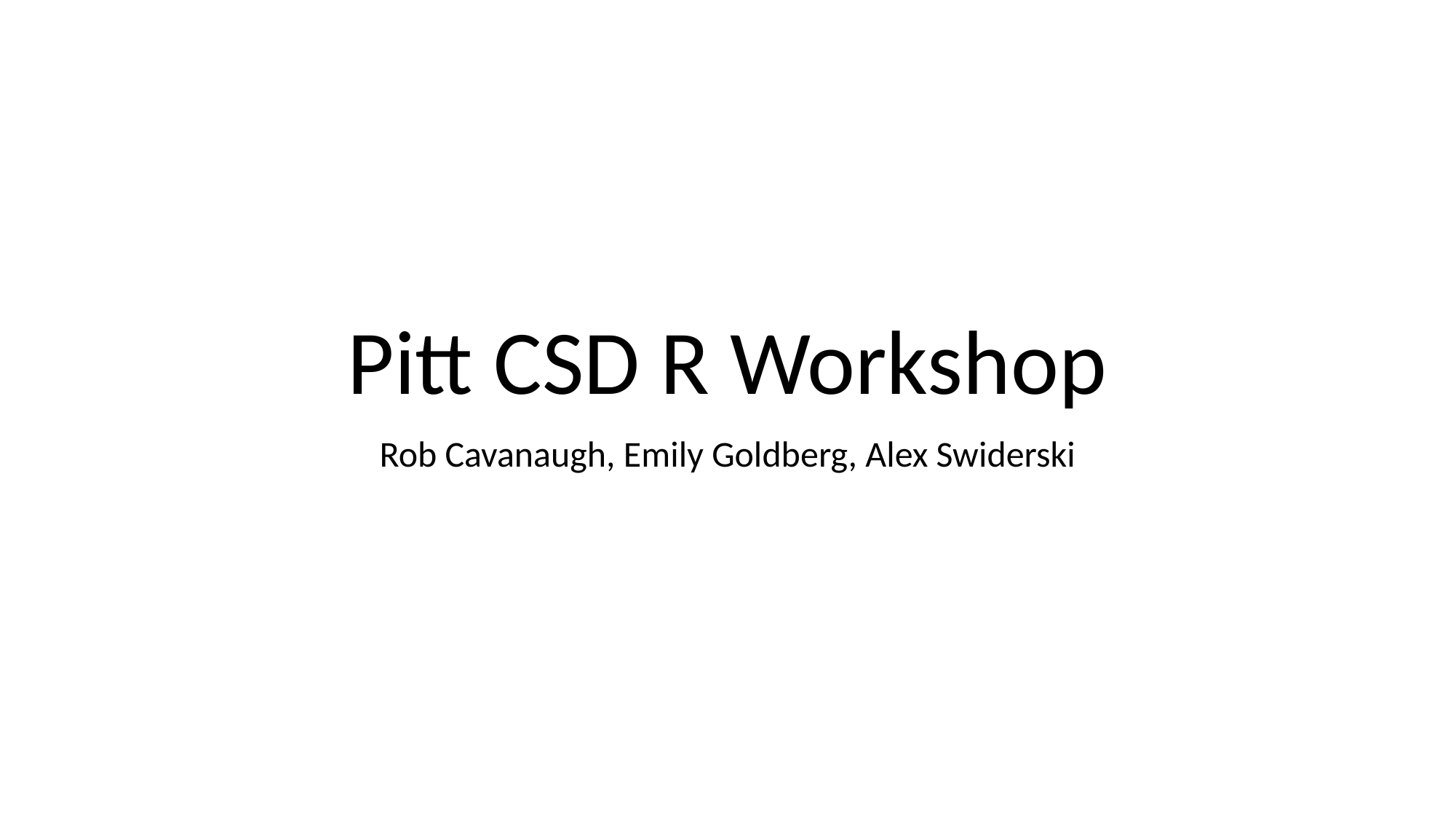

# Pitt CSD R Workshop
Rob Cavanaugh, Emily Goldberg, Alex Swiderski